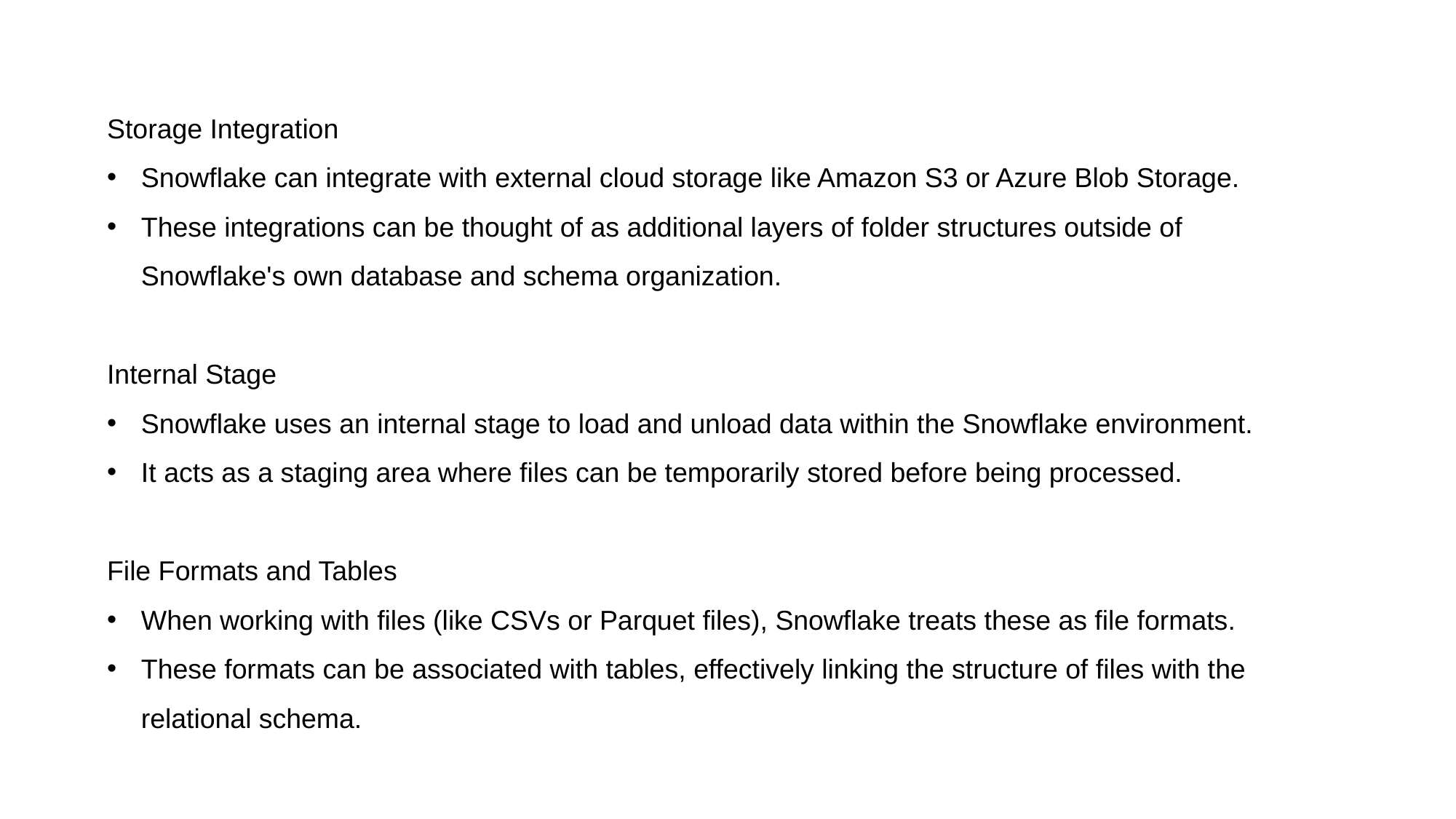

Storage Integration
Snowflake can integrate with external cloud storage like Amazon S3 or Azure Blob Storage.
These integrations can be thought of as additional layers of folder structures outside of Snowflake's own database and schema organization.

Internal Stage
Snowflake uses an internal stage to load and unload data within the Snowflake environment.
It acts as a staging area where files can be temporarily stored before being processed.

File Formats and Tables
When working with files (like CSVs or Parquet files), Snowflake treats these as file formats.
These formats can be associated with tables, effectively linking the structure of files with the relational schema.